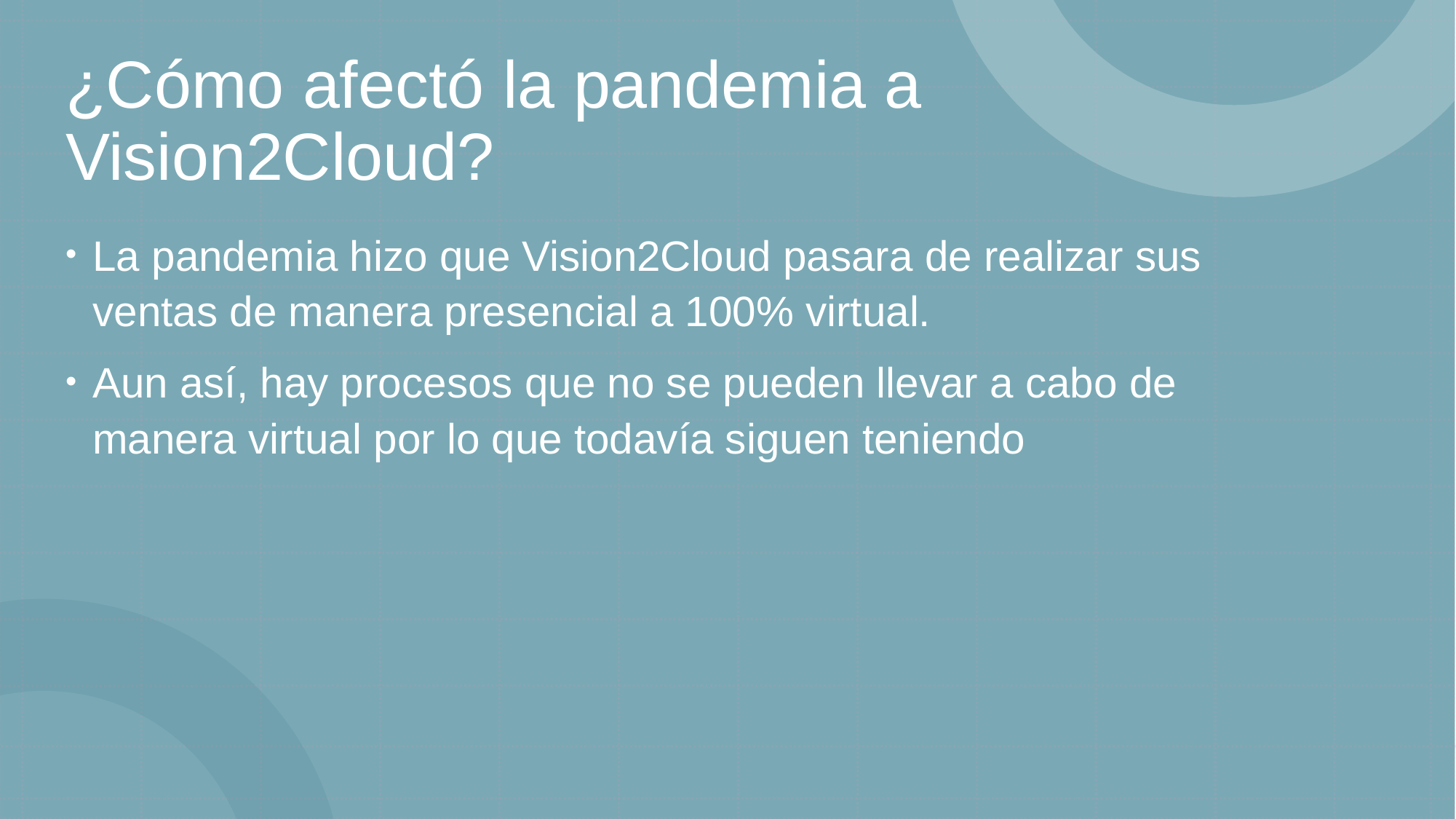

# ¿Cómo afectó la pandemia a Vision2Cloud?
La pandemia hizo que Vision2Cloud pasara de realizar sus ventas de manera presencial a 100% virtual.
Aun así, hay procesos que no se pueden llevar a cabo de manera virtual por lo que todavía siguen teniendo